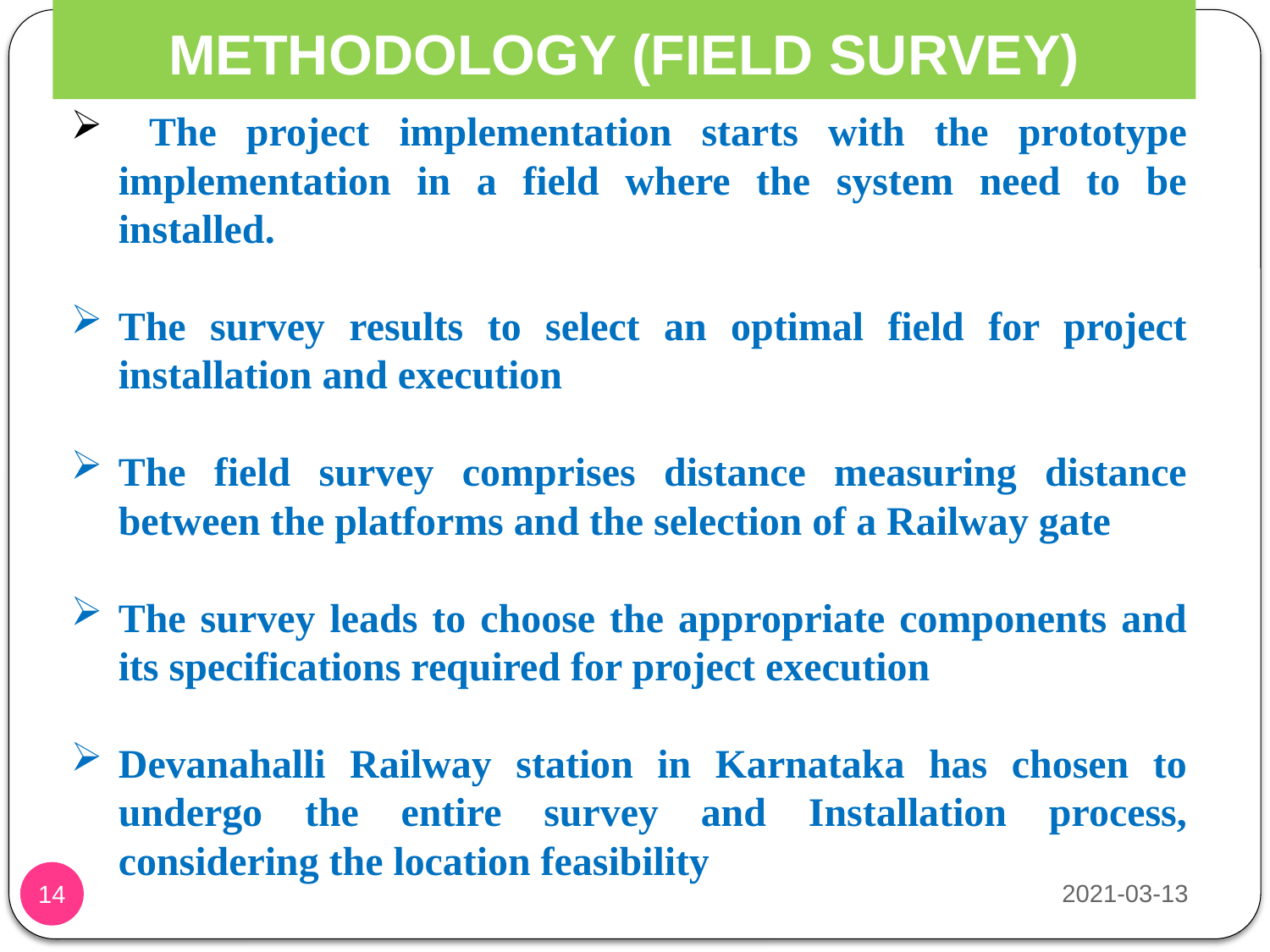

# METHODOLOGY (FIELD SURVEY)
 The project implementation starts with the prototype implementation in a field where the system need to be installed.

The survey results to select an optimal field for project installation and execution

The field survey comprises distance measuring distance between the platforms and the selection of a Railway gate

The survey leads to choose the appropriate components and its specifications required for project execution

Devanahalli Railway station in Karnataka has chosen to undergo the entire survey and Installation process, considering the location feasibility

2021-03-13
14